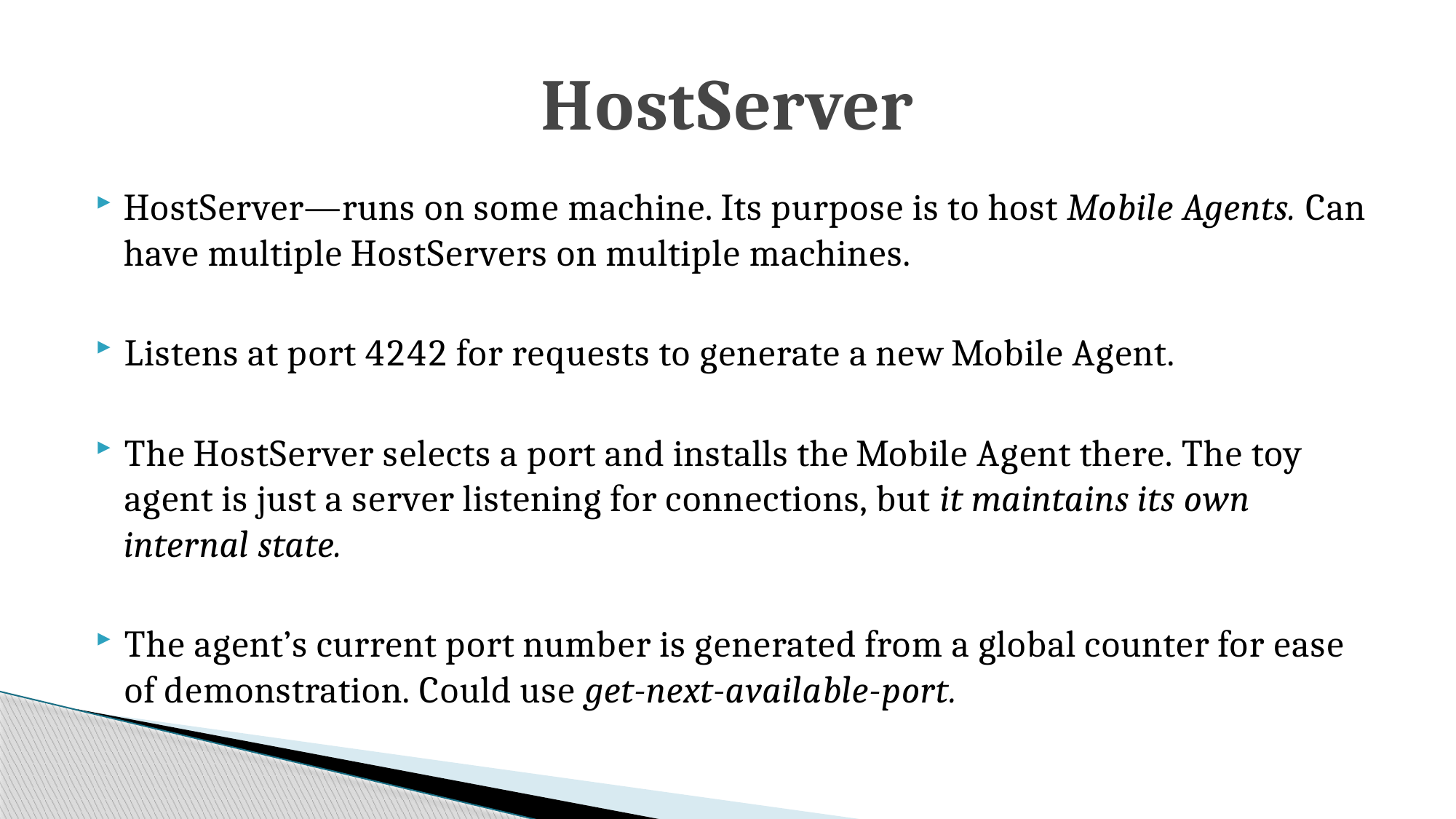

# HostServer
HostServer—runs on some machine. Its purpose is to host Mobile Agents. Can have multiple HostServers on multiple machines.

Listens at port 4242 for requests to generate a new Mobile Agent.

The HostServer selects a port and installs the Mobile Agent there. The toy agent is just a server listening for connections, but it maintains its own internal state.

The agent’s current port number is generated from a global counter for ease of demonstration. Could use get-next-available-port.